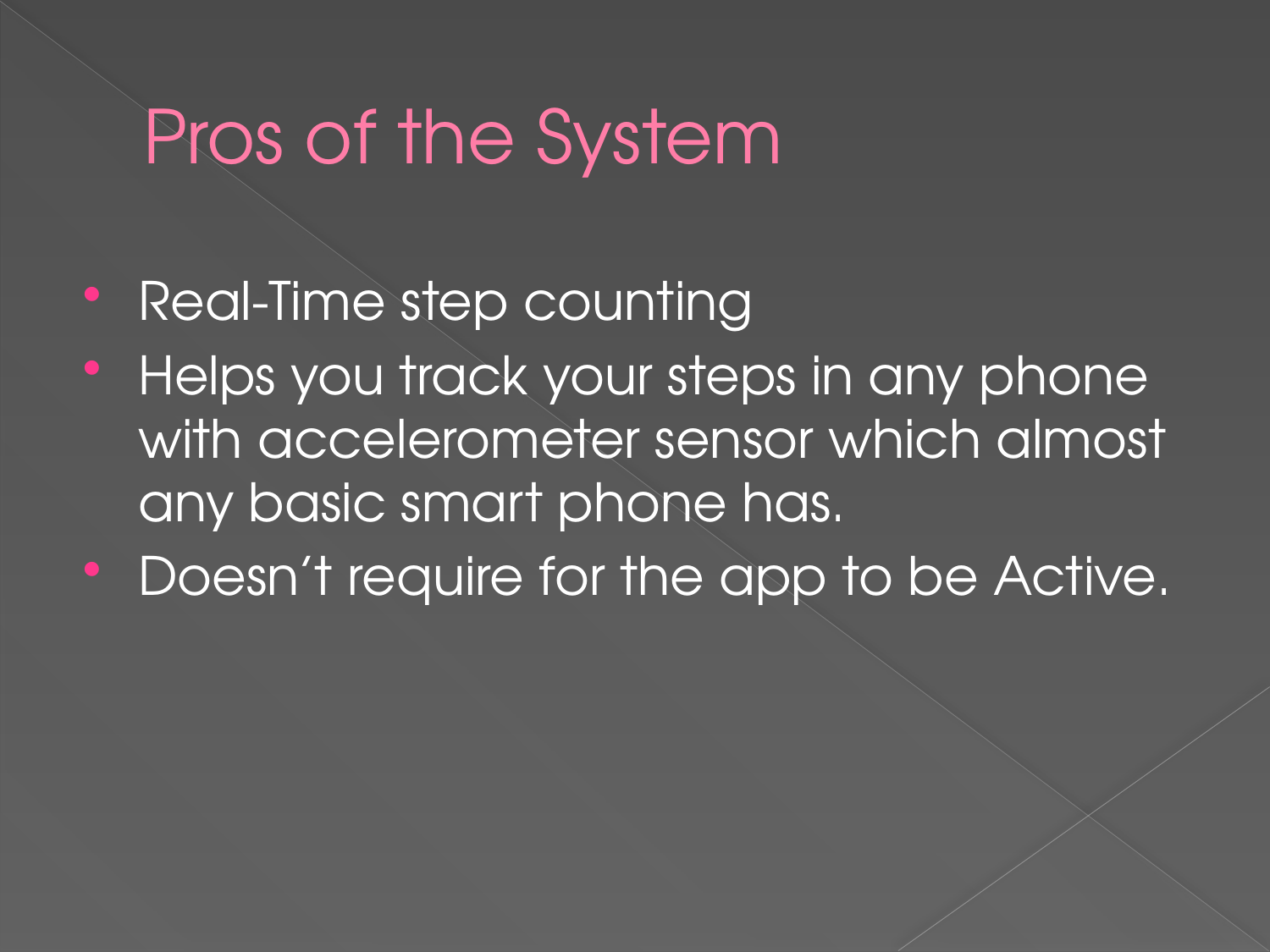

# Pros of the System
Real-Time step counting
Helps you track your steps in any phone with accelerometer sensor which almost any basic smart phone has.
Doesn’t require for the app to be Active.